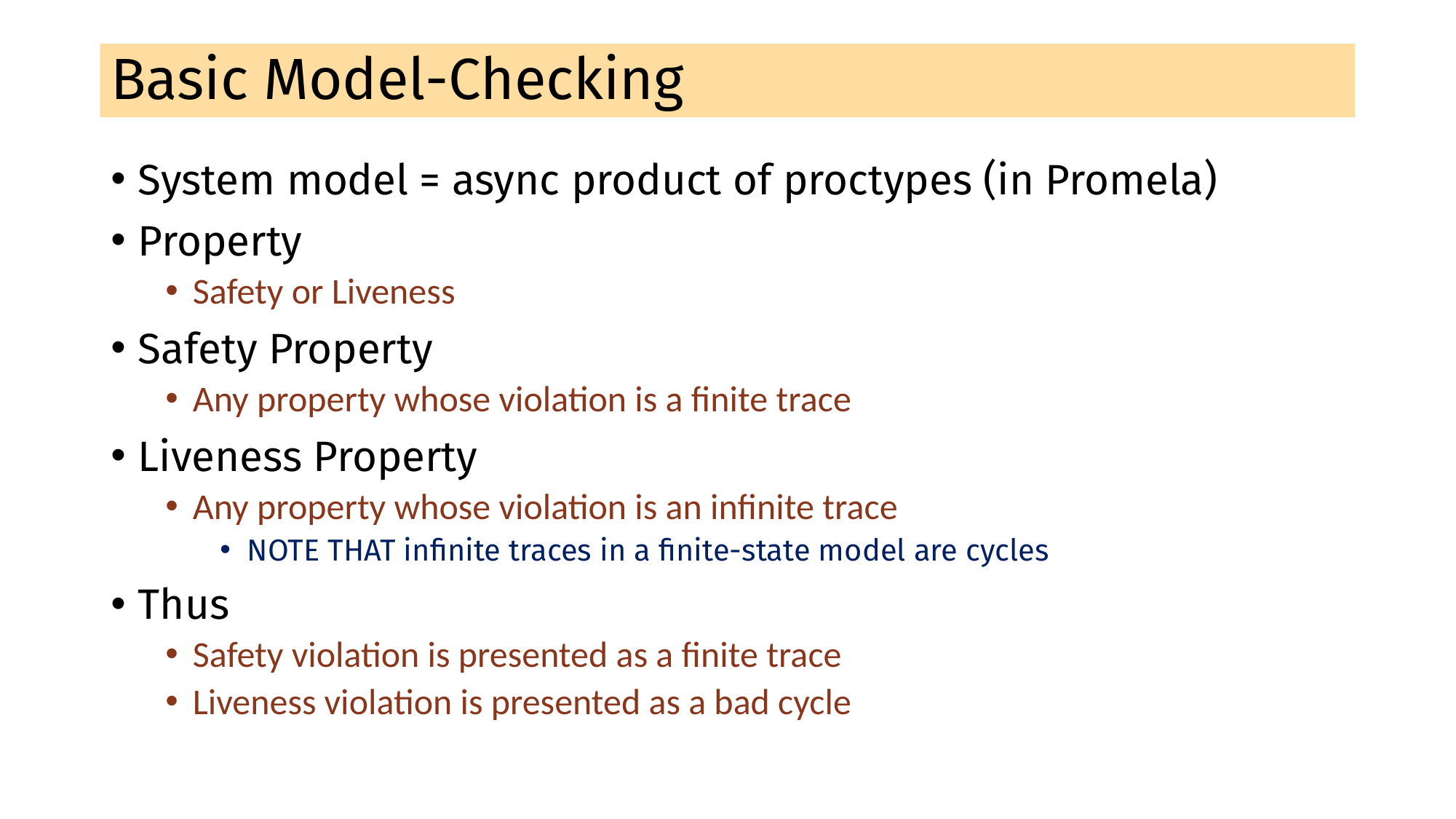

# Basic Model-Checking
System model = async product of proctypes (in Promela)
Property
Safety or Liveness
Safety Property
Any property whose violation is a finite trace
Liveness Property
Any property whose violation is an infinite trace
NOTE THAT infinite traces in a finite-state model are cycles
Thus
Safety violation is presented as a finite trace
Liveness violation is presented as a bad cycle